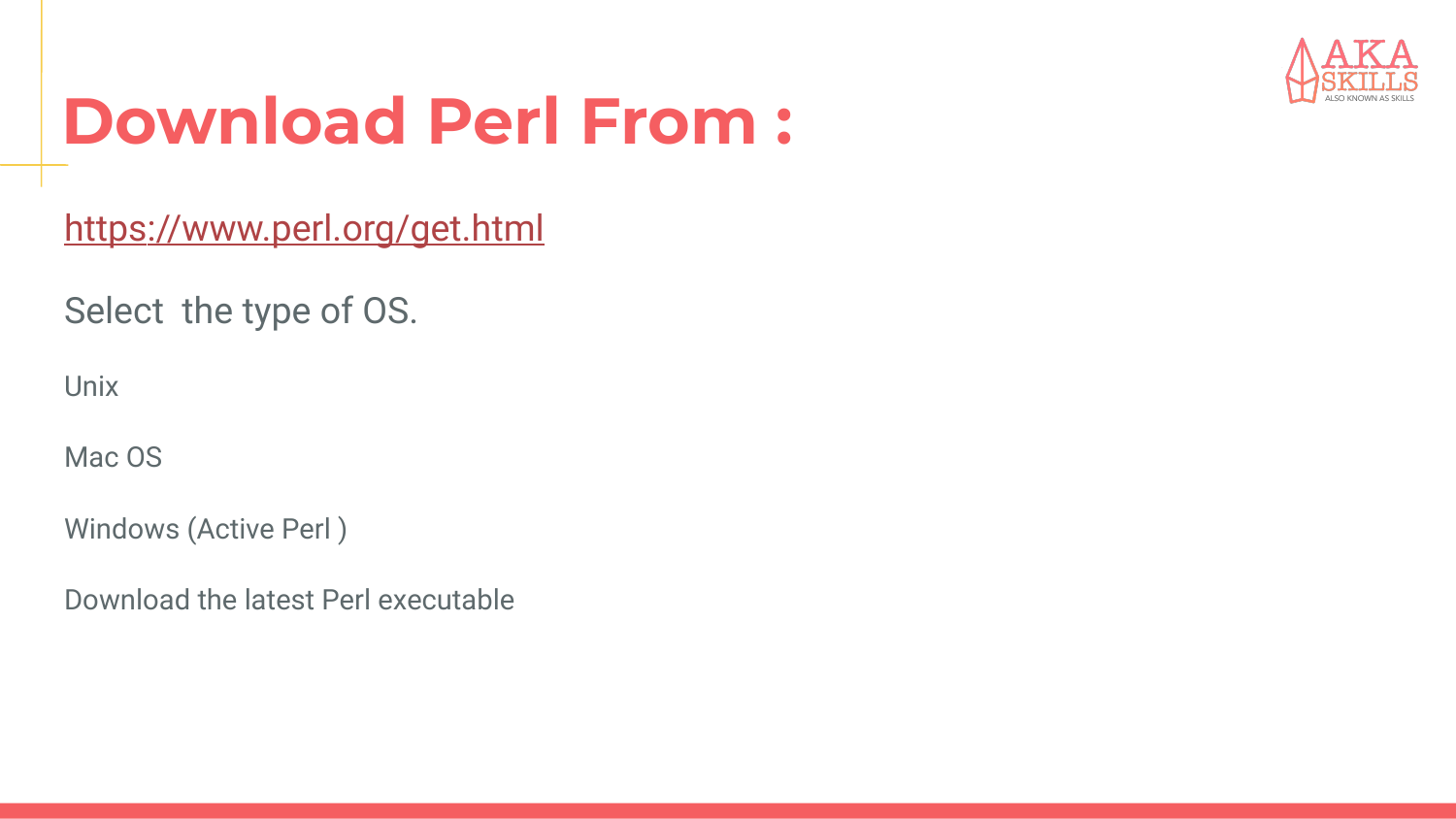

# Download Perl From :
https://www.perl.org/get.html
Select  the type of OS.
Unix
Mac OS
Windows (Active Perl )
Download the latest Perl executable